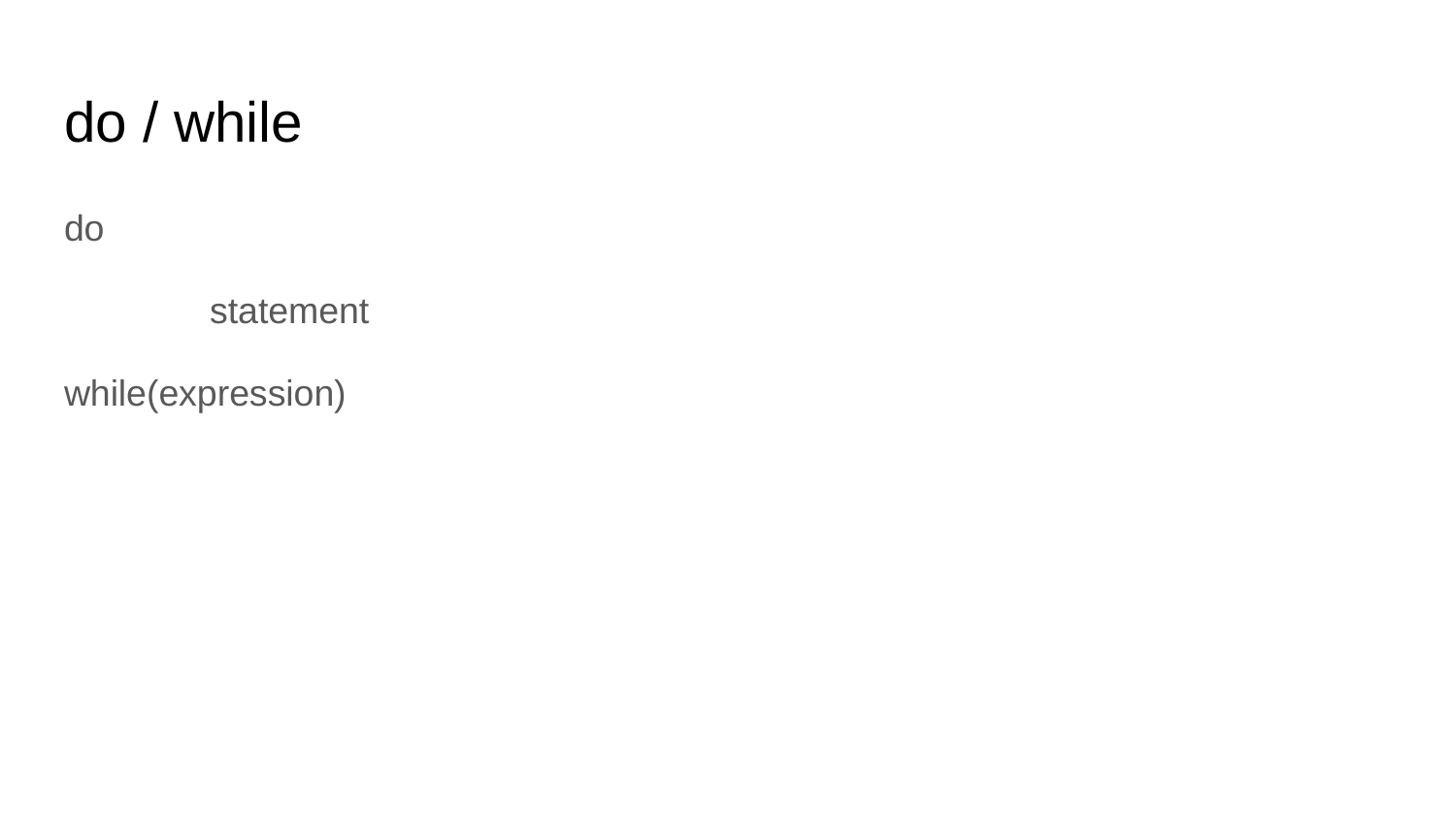

# do / while

do
	statement
while(expression)